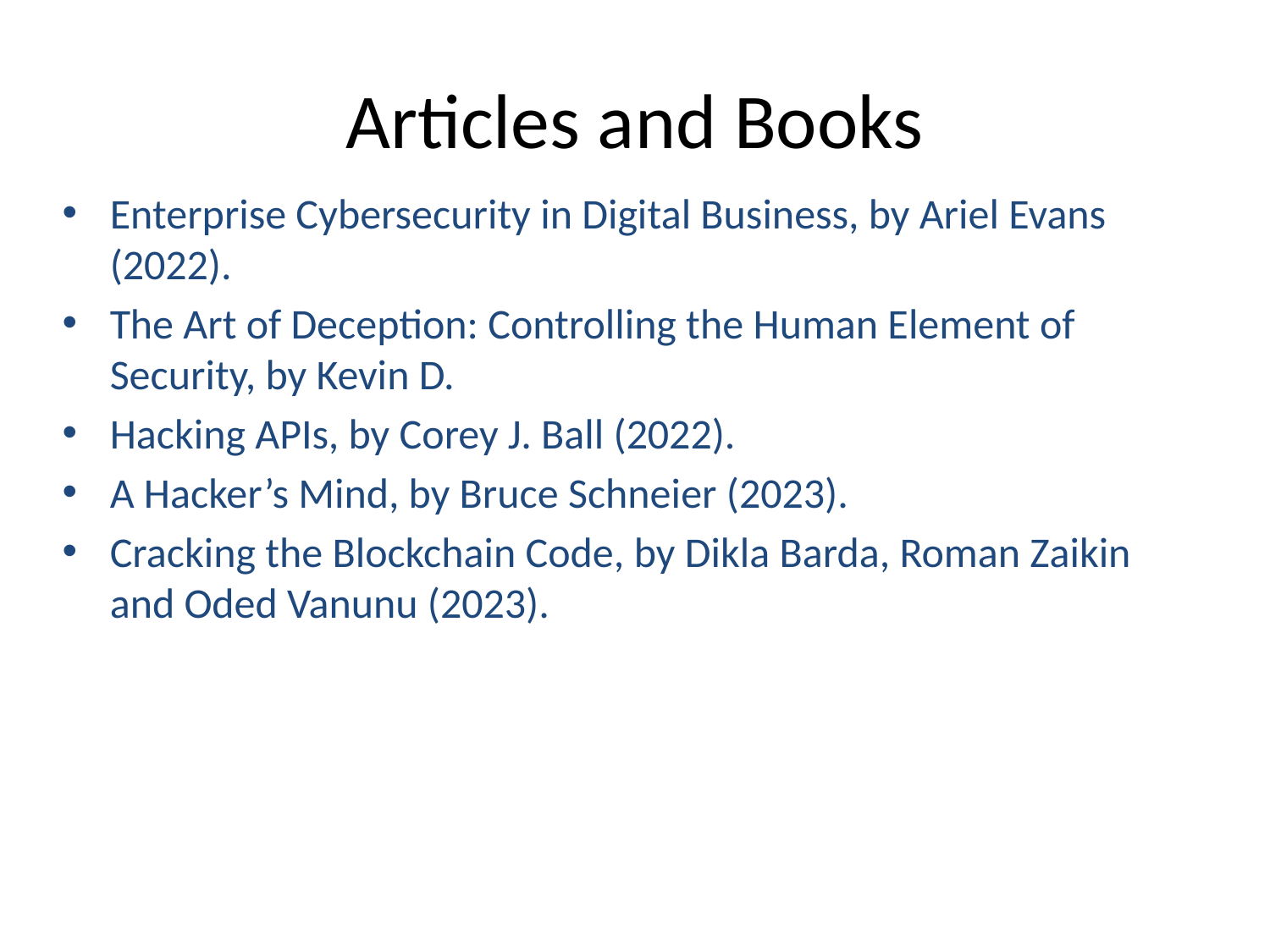

# Articles and Books
Enterprise Cybersecurity in Digital Business, by Ariel Evans (2022).
The Art of Deception: Controlling the Human Element of Security, by Kevin D.
Hacking APIs, by Corey J. Ball (2022).
A Hacker’s Mind, by Bruce Schneier (2023).
Cracking the Blockchain Code, by Dikla Barda, Roman Zaikin and Oded Vanunu (2023).